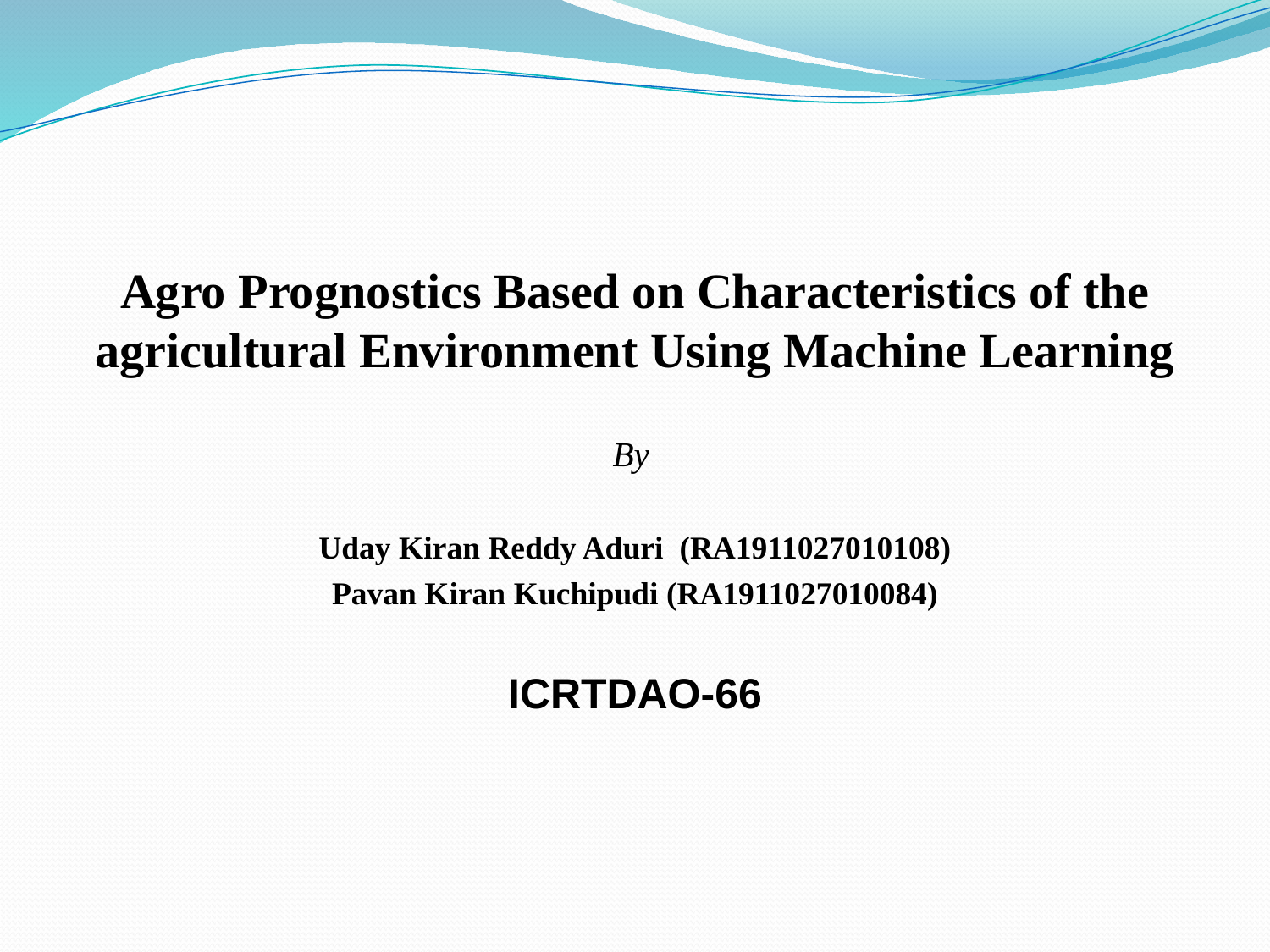

Agro Prognostics Based on Characteristics of the agricultural Environment Using Machine Learning

By
Uday Kiran Reddy Aduri  (RA1911027010108)
Pavan Kiran Kuchipudi (RA1911027010084)
ICRTDAO-66